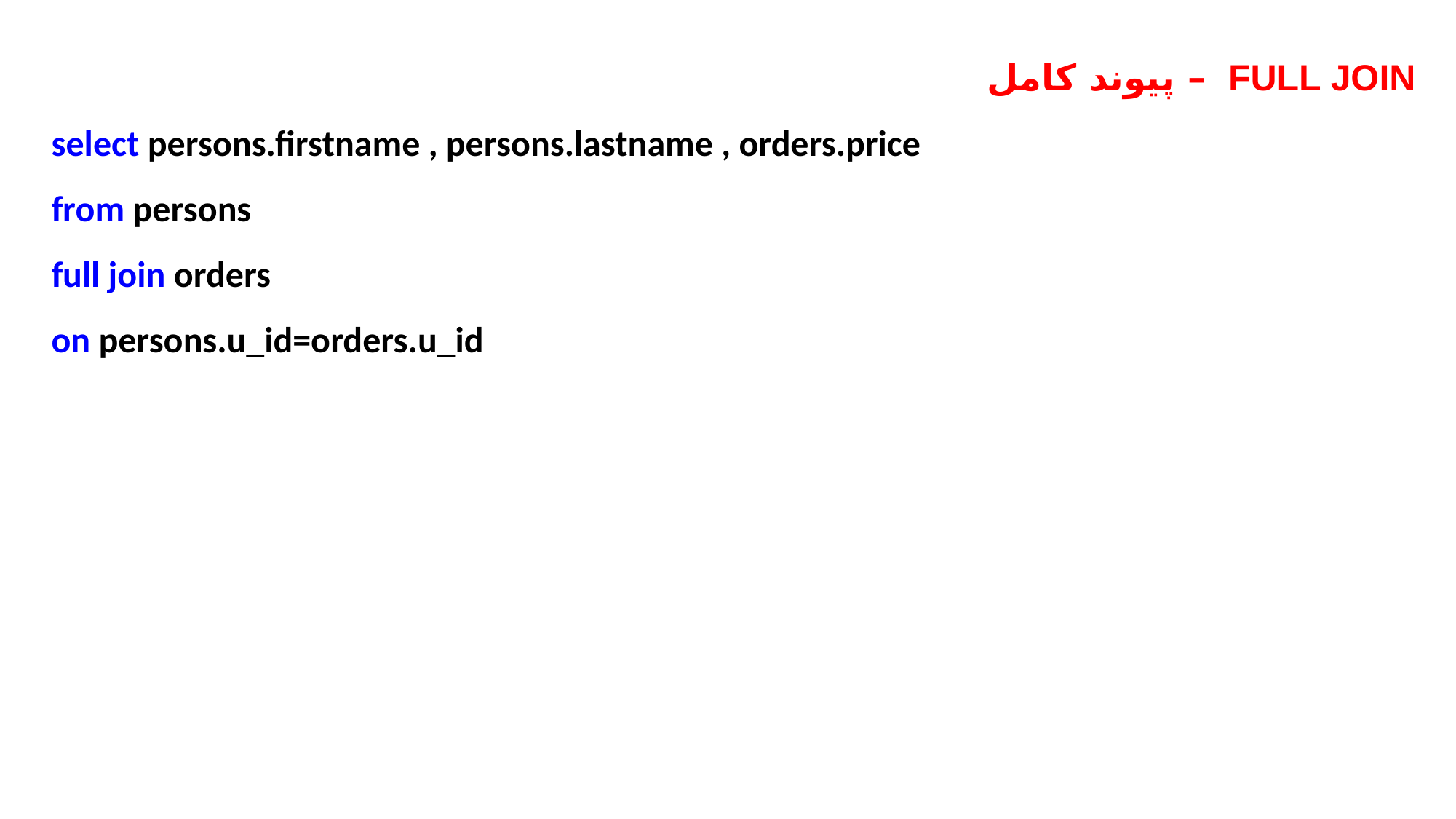

FULL JOIN  – پیوند کامل
select persons.firstname , persons.lastname , orders.price
from persons
full join orders
on persons.u_id=orders.u_id